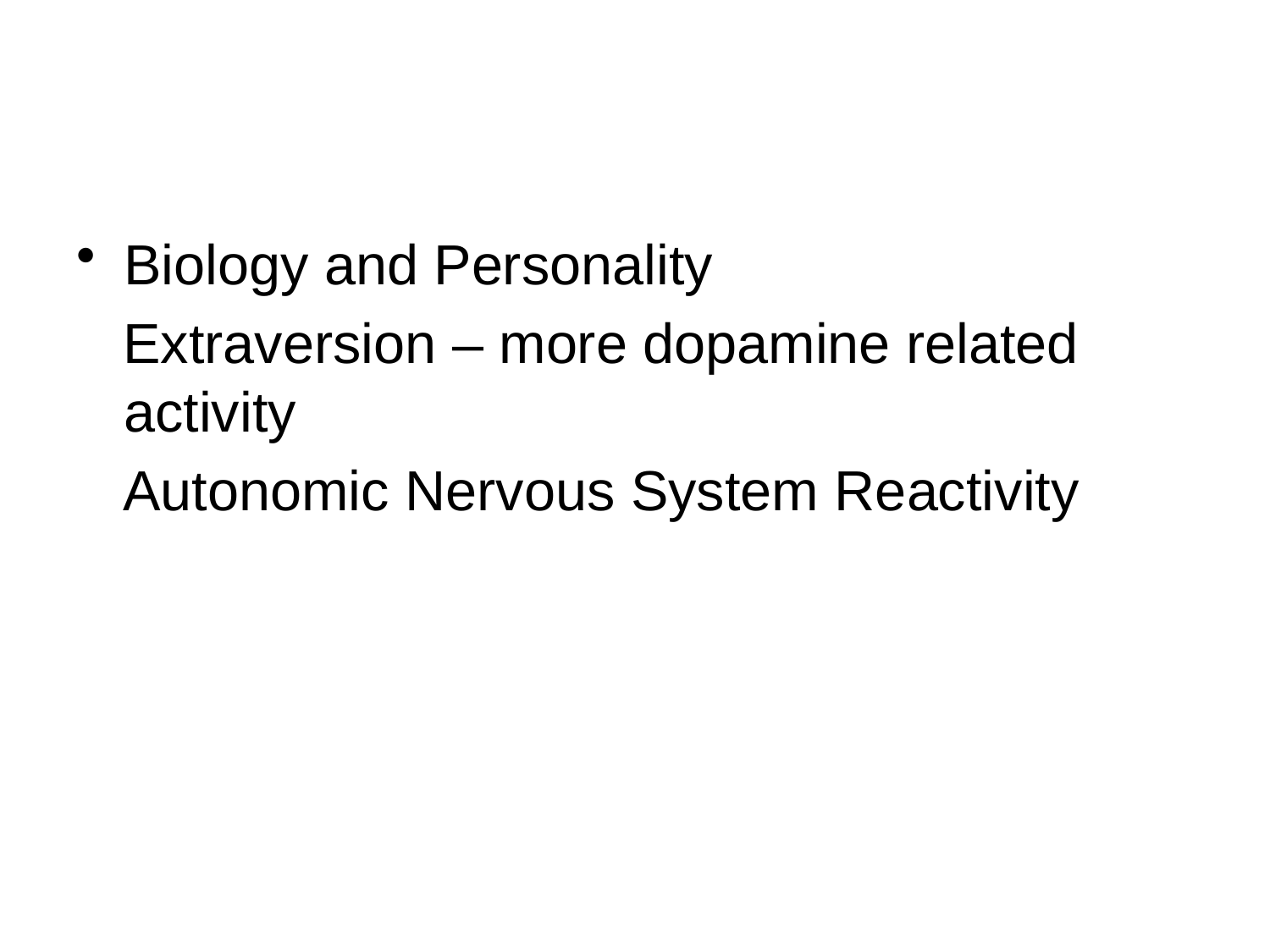

#
Biology and Personality
   Extraversion – more dopamine related activity
   Autonomic Nervous System Reactivity